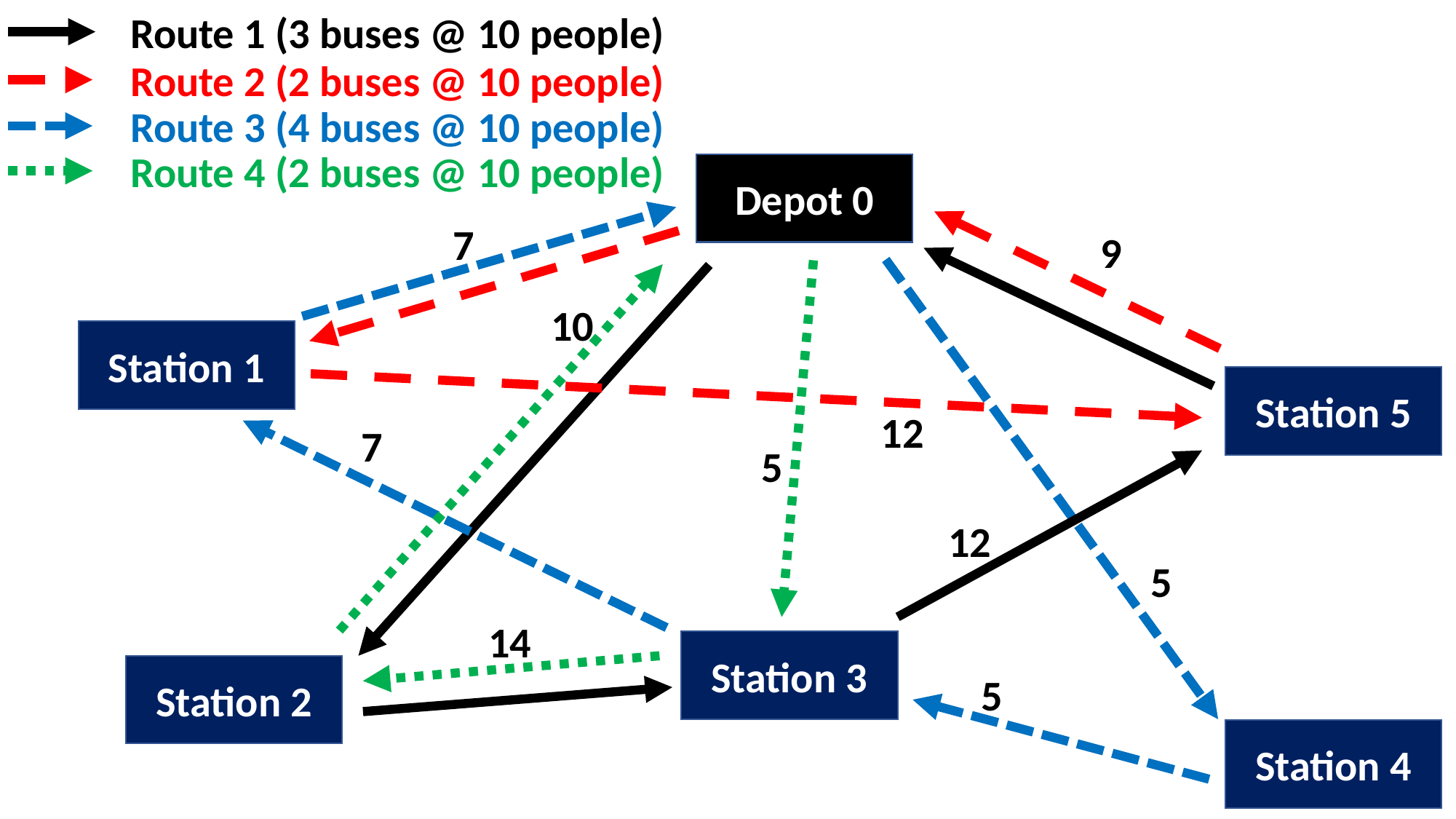

Route 1 (3 buses @ 10 people)
Route 2 (2 buses @ 10 people)
Route 3 (4 buses @ 10 people)
Route 4 (2 buses @ 10 people)
Depot 0
7
9
10
Station 1
Station 5
12
7
5
12
5
14
Station 3
Station 2
5
Station 4